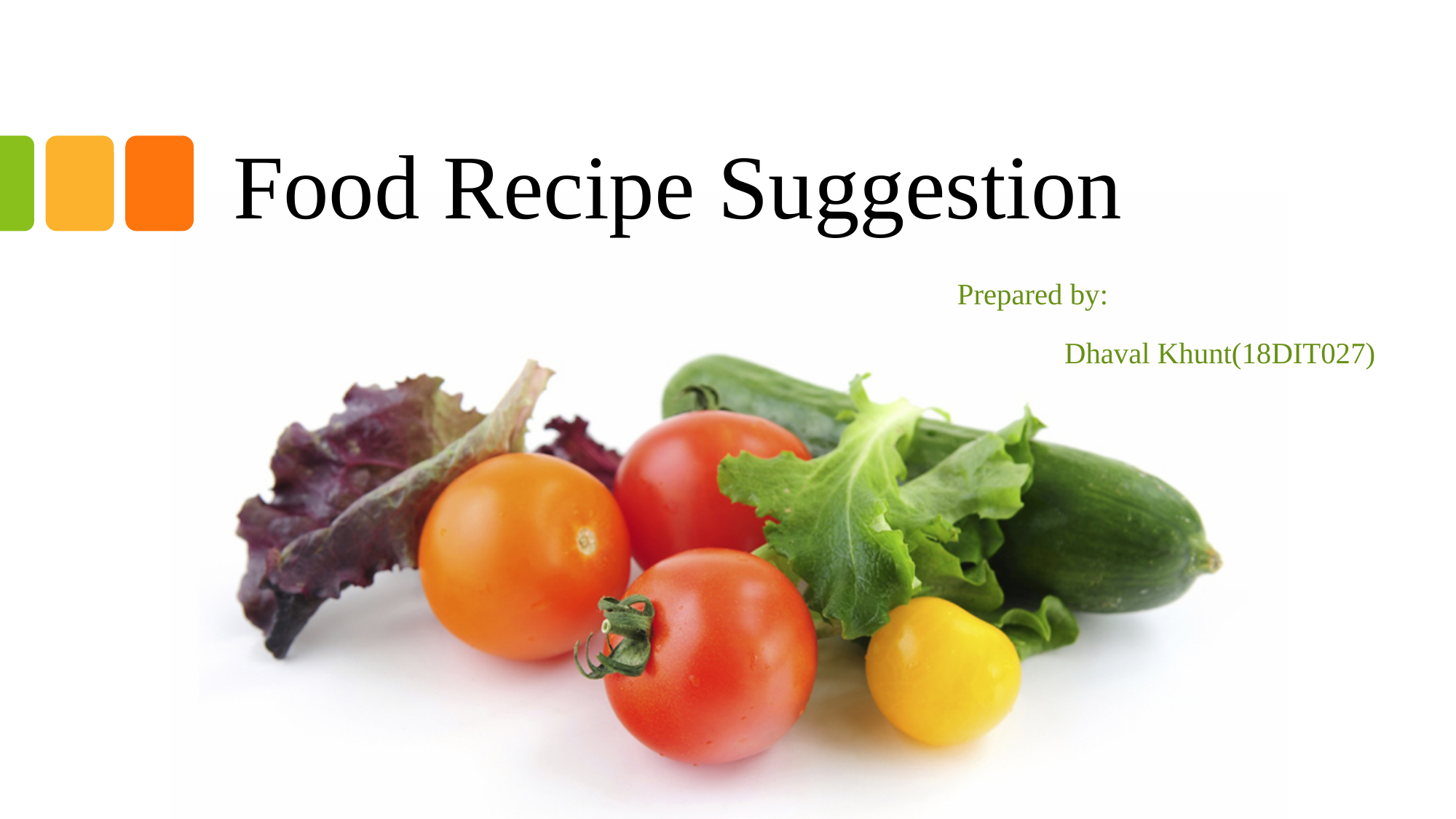

# Food Recipe Suggestion
Prepared by:
	Dhaval Khunt(18DIT027)